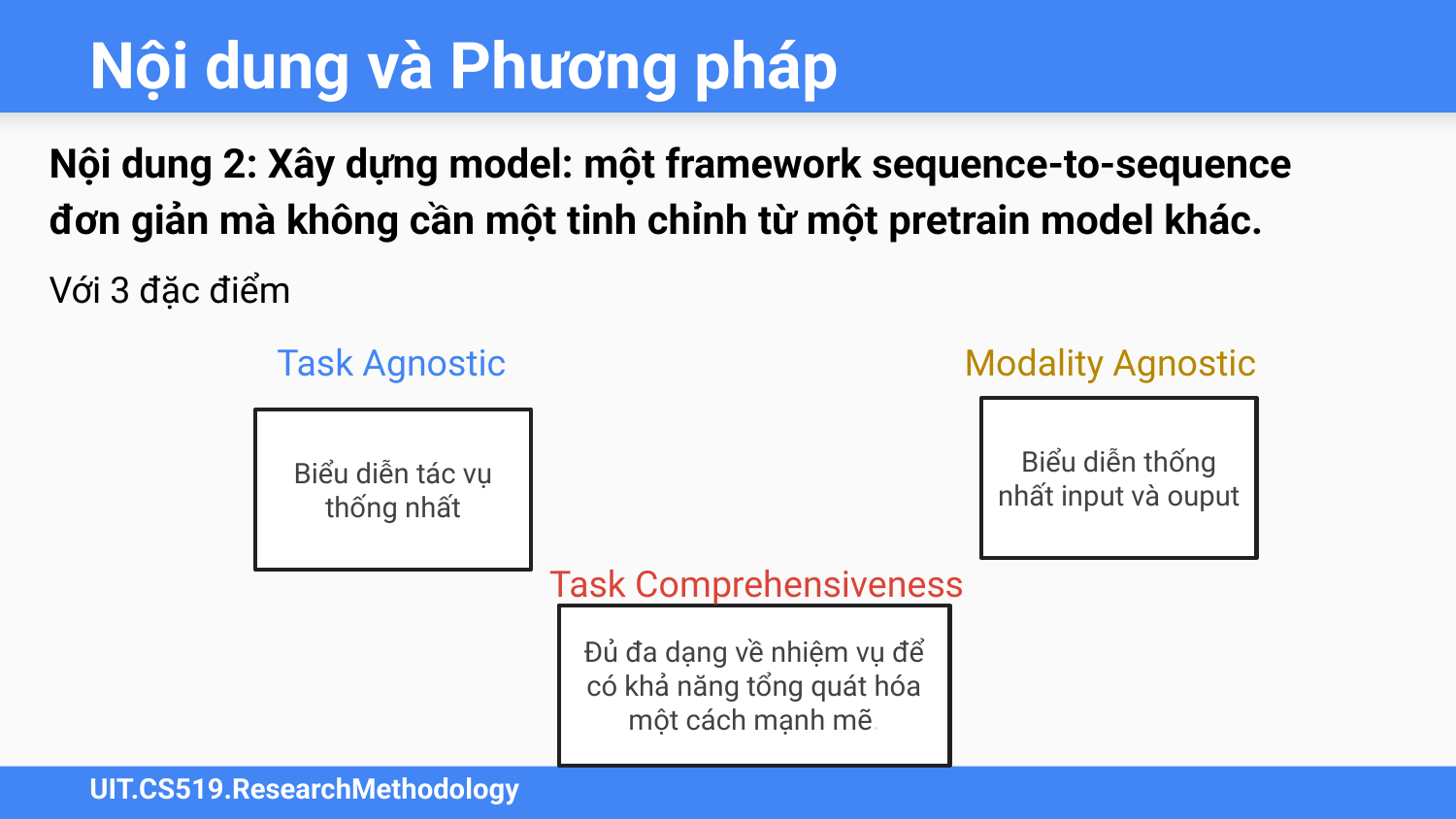

# Nội dung và Phương pháp
Nội dung 2: Xây dựng model: một framework sequence-to-sequence đơn giản mà không cần một tinh chỉnh từ một pretrain model khác.
Với 3 đặc điểm
Task Agnostic
Modality Agnostic
Biểu diễn thống nhất input và ouput
Biểu diễn tác vụ thống nhất
Task Comprehensiveness
Đủ đa dạng về nhiệm vụ để có khả năng tổng quát hóa một cách mạnh mẽ.